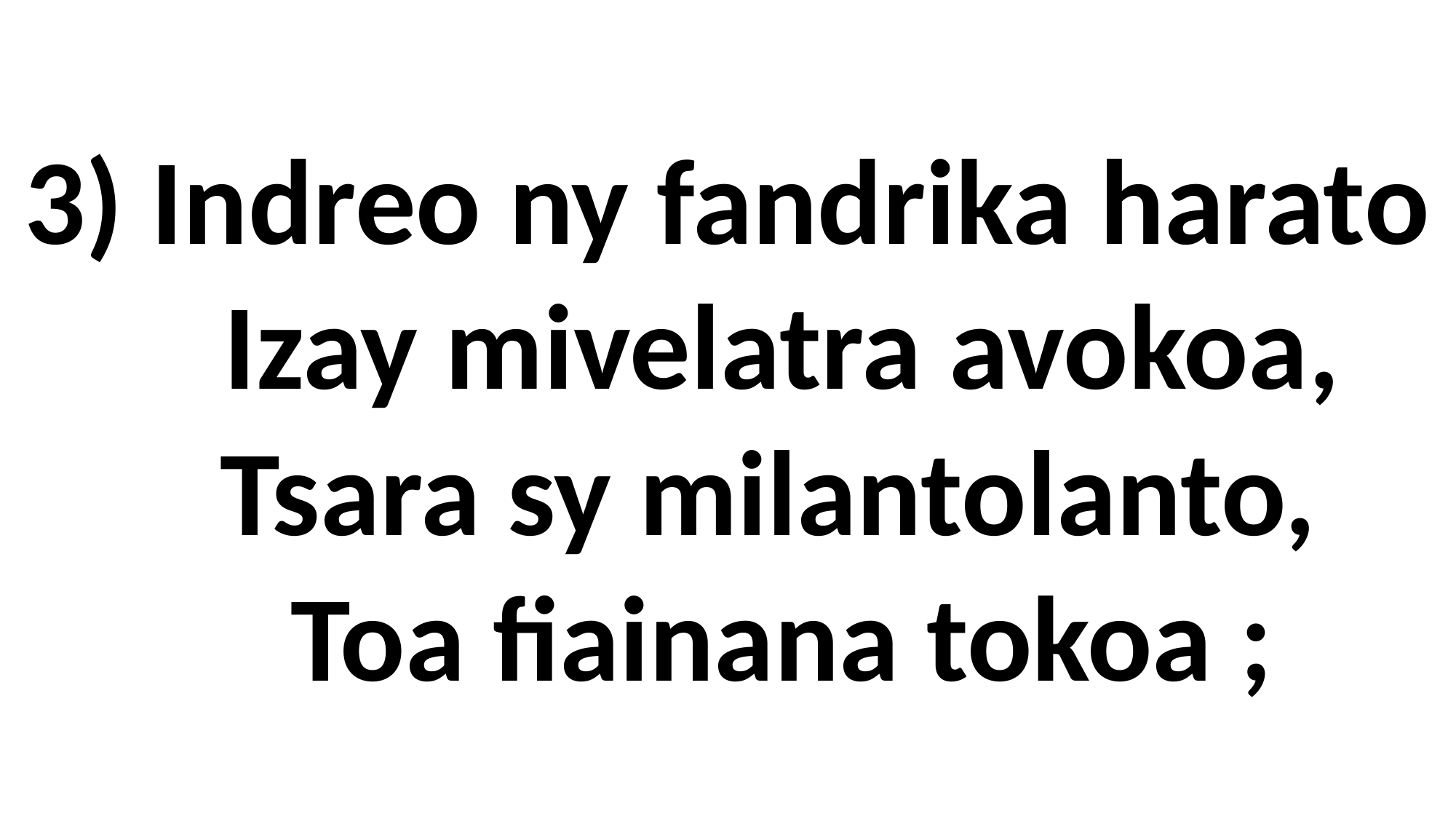

# 3) Indreo ny fandrika harato Izay mivelatra avokoa, Tsara sy milantolanto, Toa fiainana tokoa ;